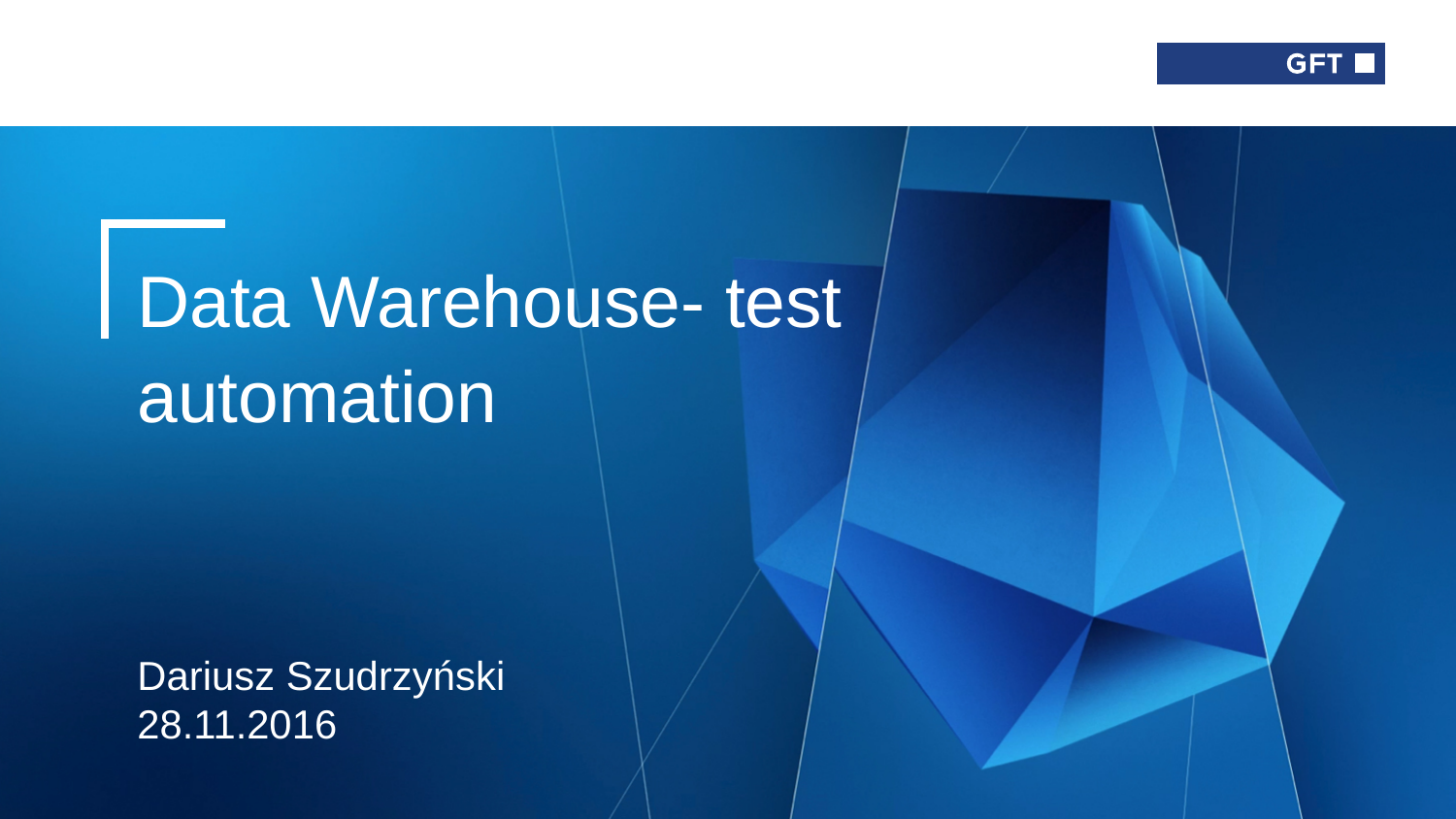

# Data Warehouse- test automation
Dariusz Szudrzyński
28.11.2016